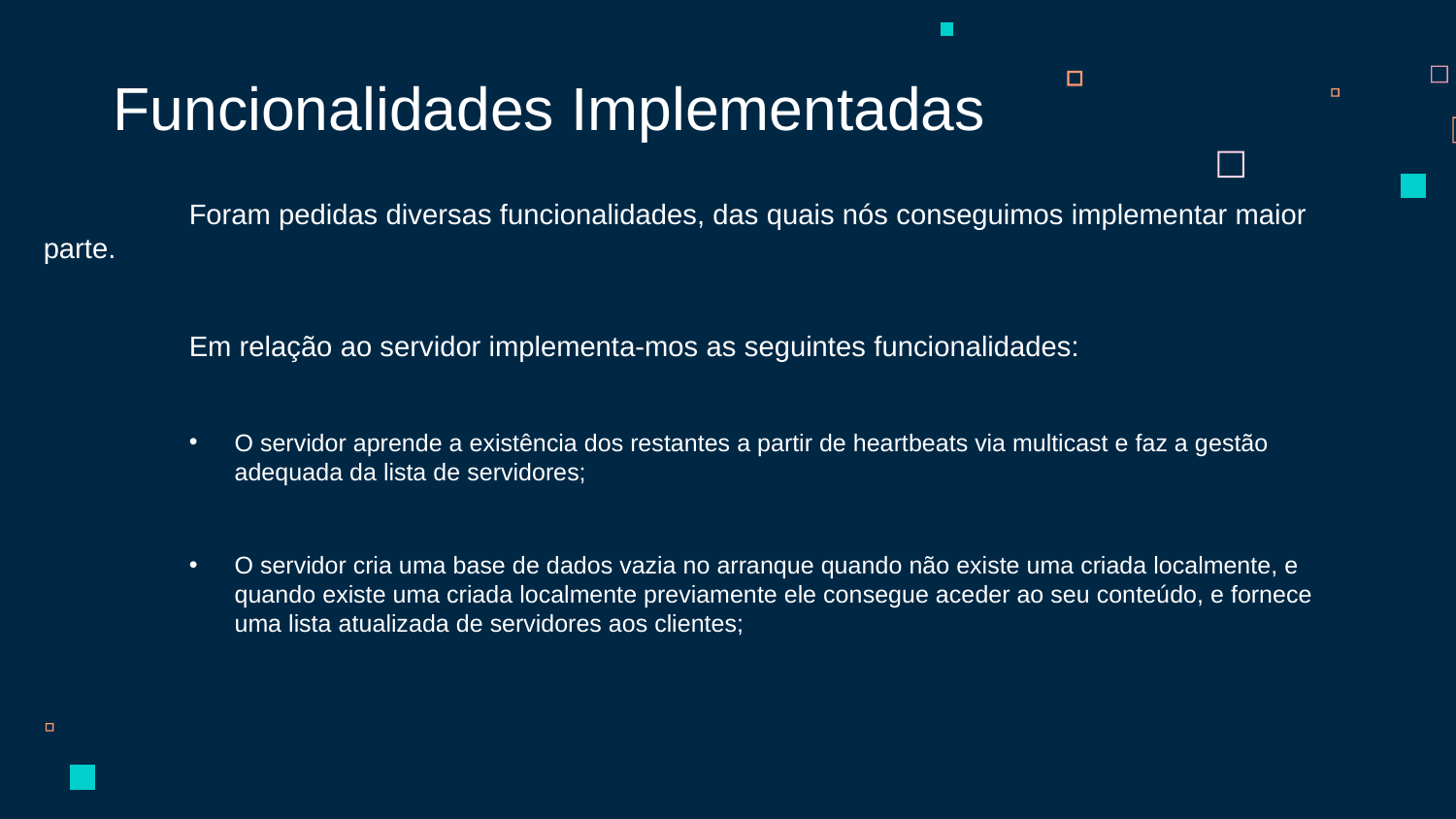

Funcionalidades Implementadas
	Foram pedidas diversas funcionalidades, das quais nós conseguimos implementar maior parte.
	Em relação ao servidor implementa-mos as seguintes funcionalidades:
O servidor aprende a existência dos restantes a partir de heartbeats via multicast e faz a gestão adequada da lista de servidores;
O servidor cria uma base de dados vazia no arranque quando não existe uma criada localmente, e quando existe uma criada localmente previamente ele consegue aceder ao seu conteúdo, e fornece uma lista atualizada de servidores aos clientes;